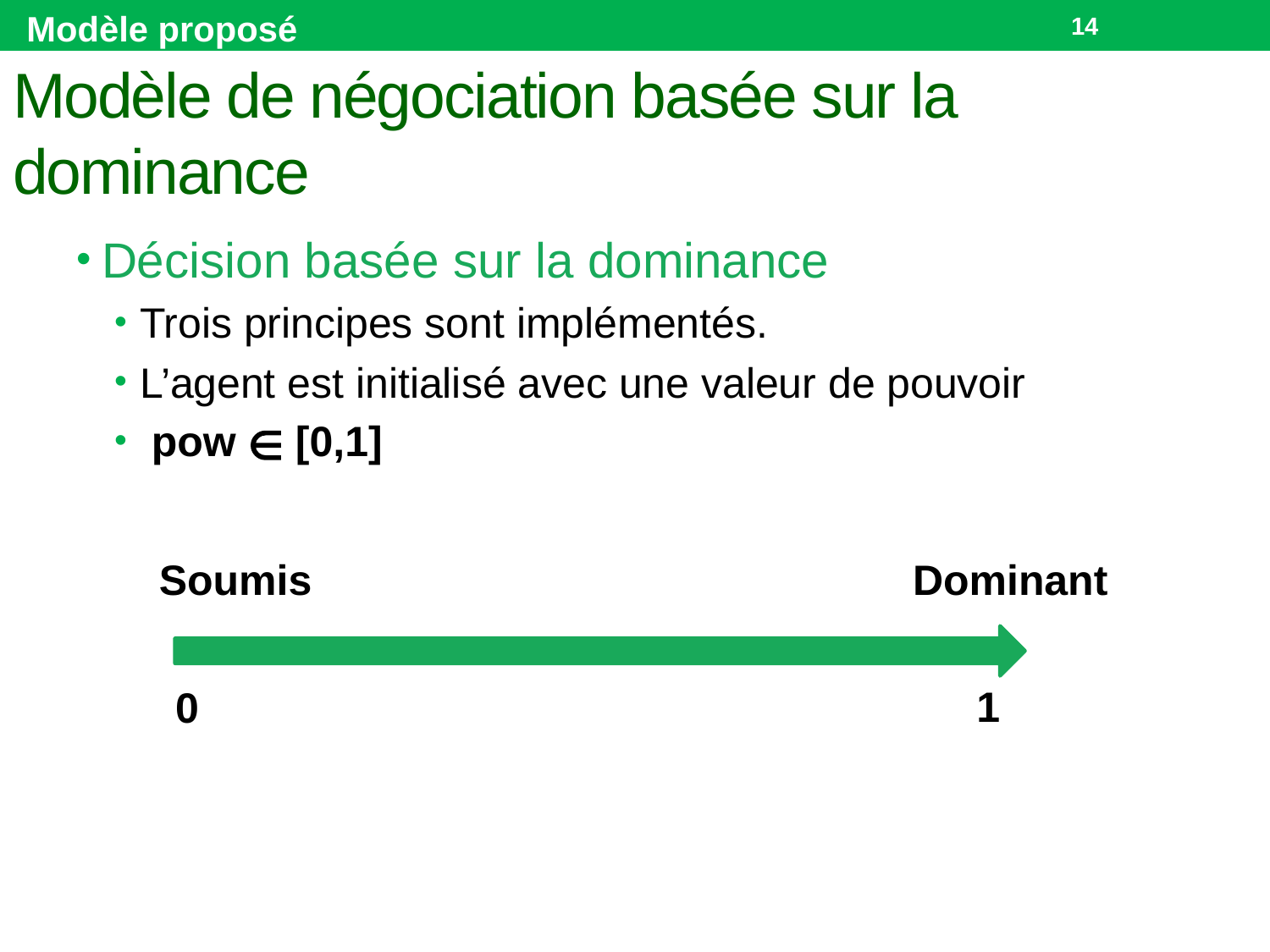

Modèle proposé
14
# Modèle de négociation basée sur la dominance
Décision basée sur la dominance
Trois principes sont implémentés.
L’agent est initialisé avec une valeur de pouvoir
 pow ∊ [0,1]

Soumis
Dominant

1
0